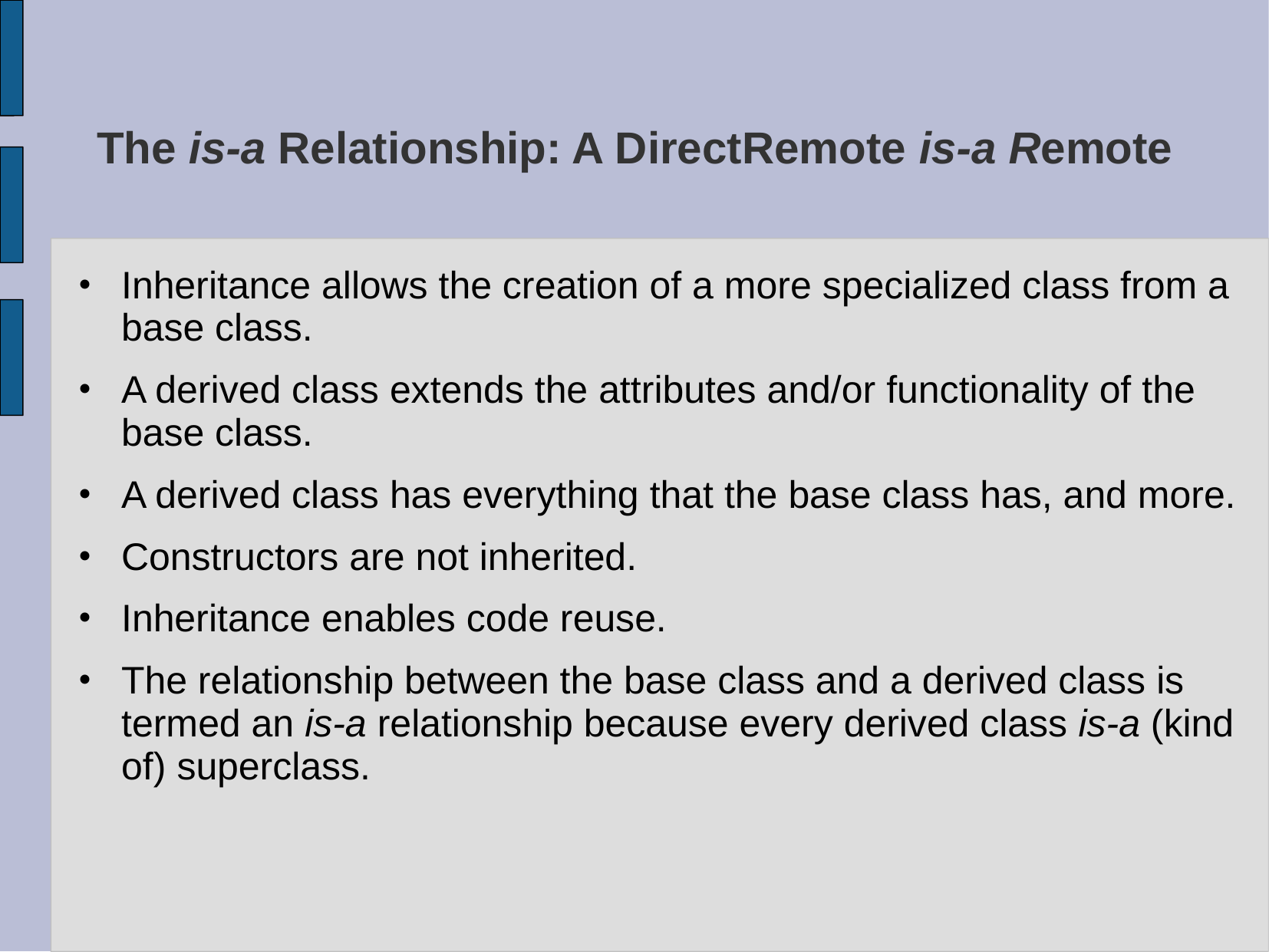

# The is-a Relationship: A DirectRemote is-a Remote
Inheritance allows the creation of a more specialized class from a base class.
A derived class extends the attributes and/or functionality of the base class.
A derived class has everything that the base class has, and more.
Constructors are not inherited.
Inheritance enables code reuse.
The relationship between the base class and a derived class is termed an is-a relationship because every derived class is-a (kind of) superclass.